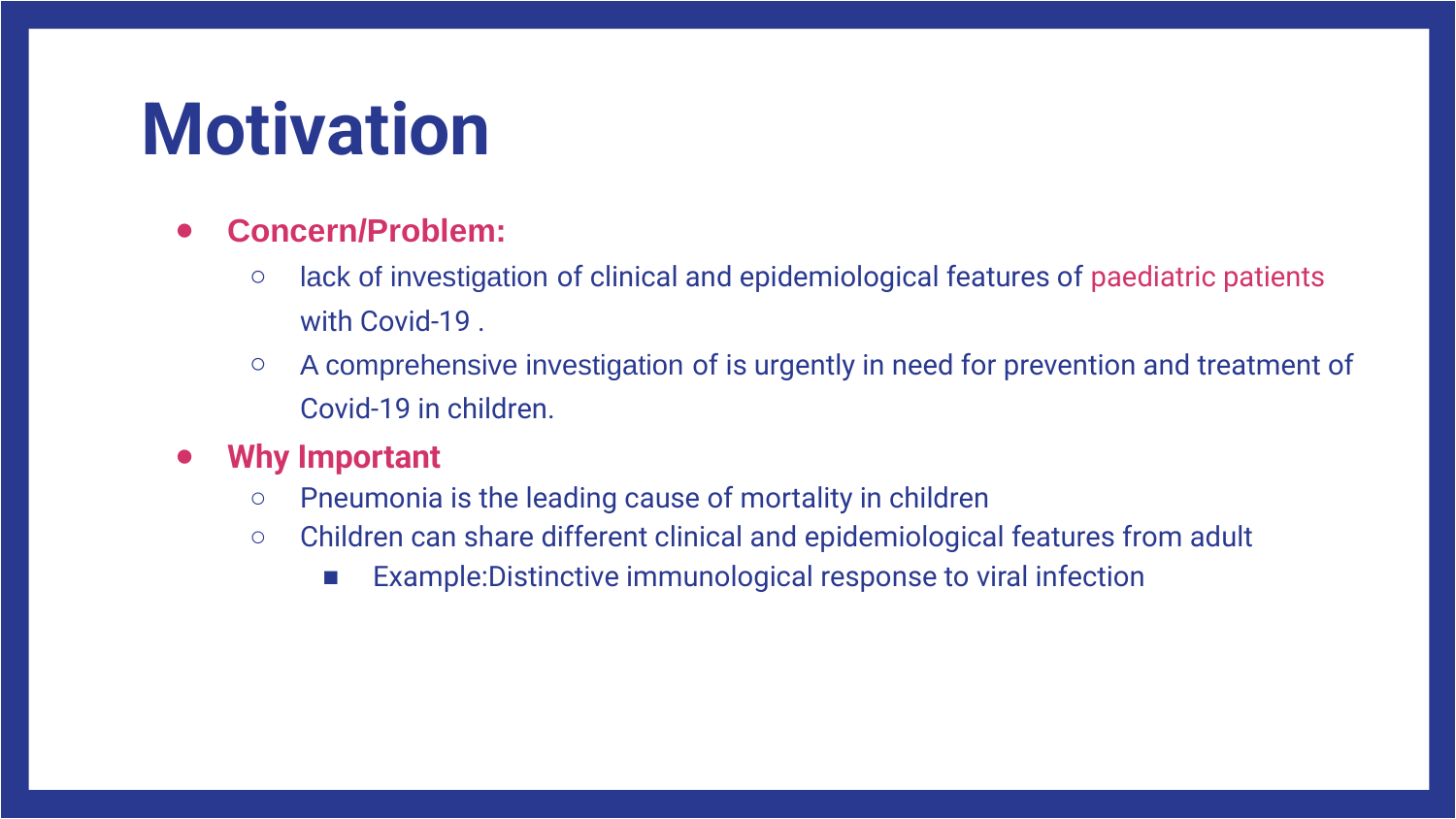

# Motivation

Concern/Problem:
lack of investigation of clinical and epidemiological features of paediatric patients with Covid-19 .
A comprehensive investigation of is urgently in need for prevention and treatment of Covid-19 in children.
Why Important
Pneumonia is the leading cause of mortality in children
Children can share different clinical and epidemiological features from adult
Example:Distinctive immunological response to viral infection